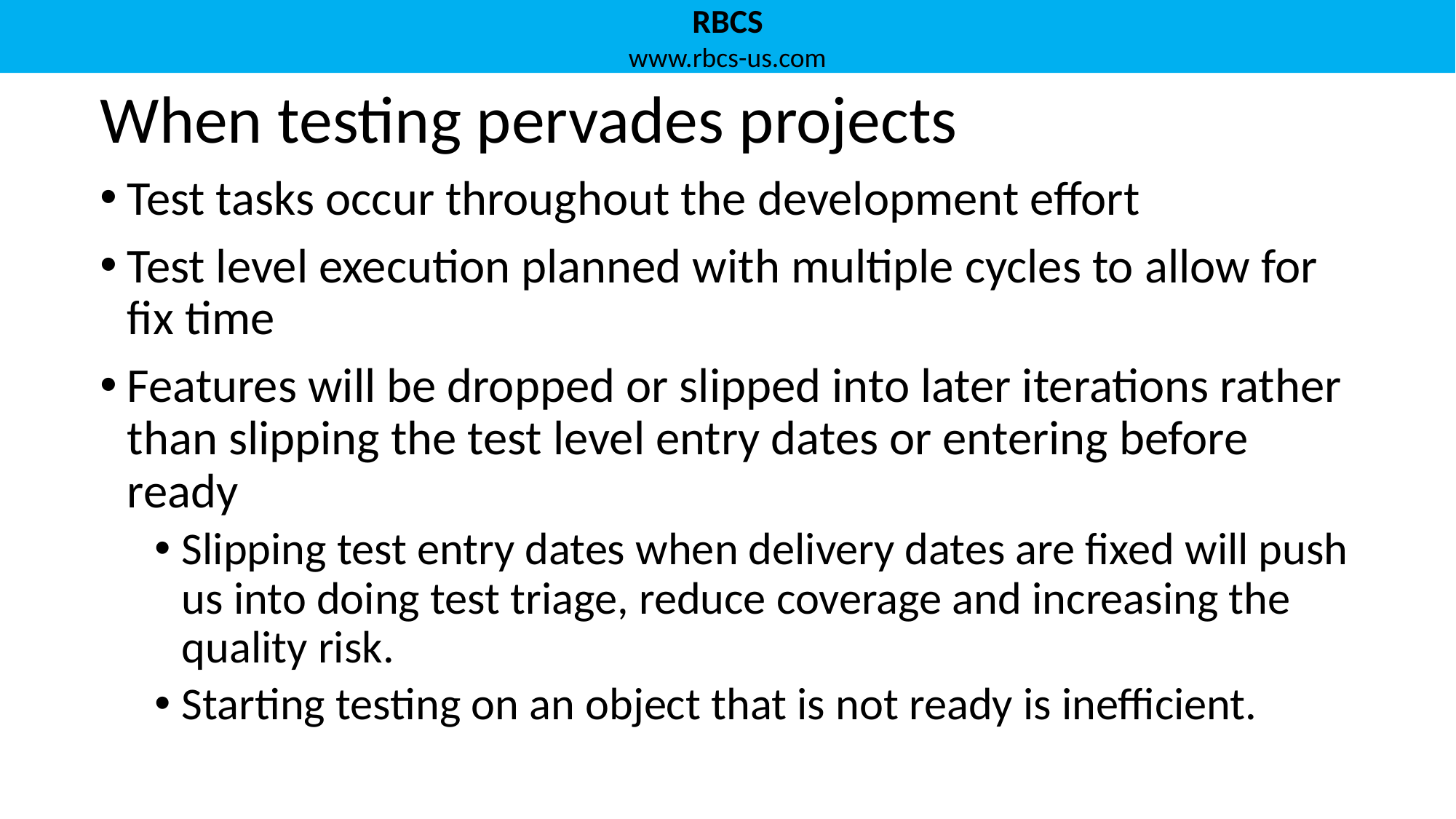

# When testing pervades projects
Test tasks occur throughout the development effort
Test level execution planned with multiple cycles to allow for fix time
Features will be dropped or slipped into later iterations rather than slipping the test level entry dates or entering before ready
Slipping test entry dates when delivery dates are fixed will push us into doing test triage, reduce coverage and increasing the quality risk.
Starting testing on an object that is not ready is inefficient.